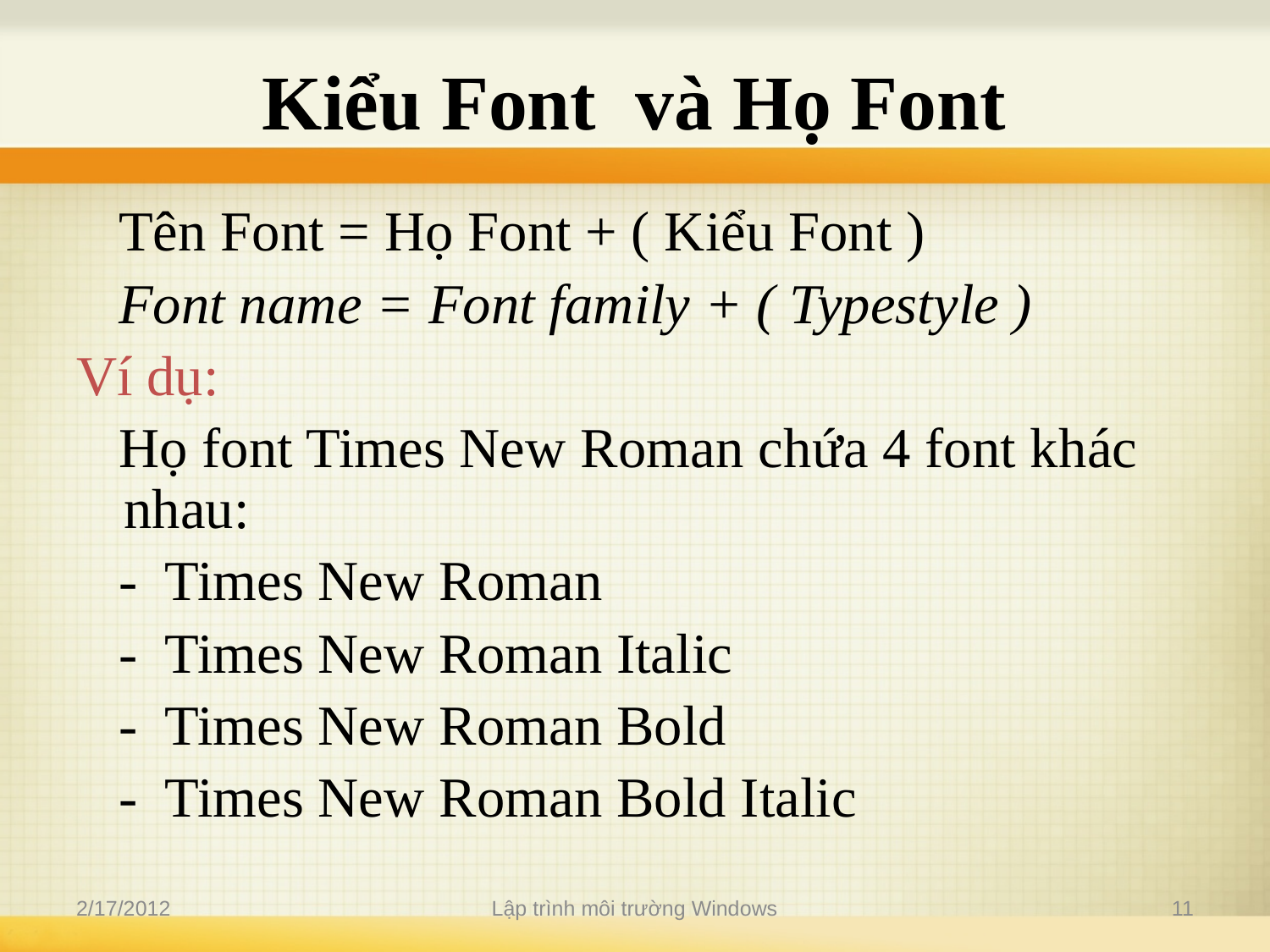

# Kiểu Font  và Họ Font
   Tên Font = Họ Font + ( Kiểu Font )
   Font name = Font family + ( Typestyle )
Ví dụ:
   Họ font Times New Roman chứa 4 font khác nhau:
   -  Times New Roman
   -  Times New Roman Italic
   -  Times New Roman Bold
   -  Times New Roman Bold Italic
2/17/2012
Lập trình môi trường Windows
11